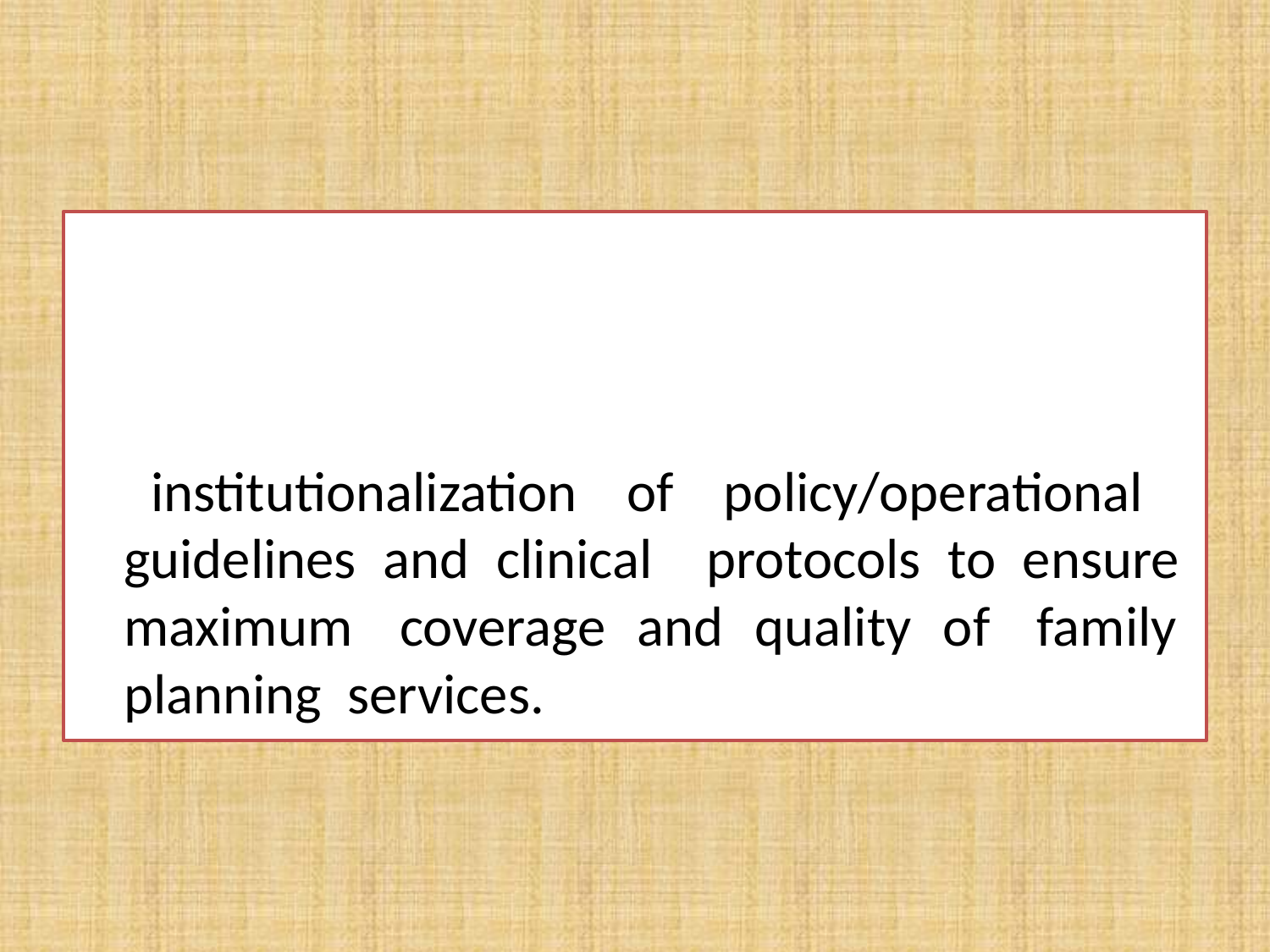

institutionalization  of  policy/operational   guidelines  and  clinical    protocols  to  ensure  maximum   coverage  and  quality  of   family  planning  services.